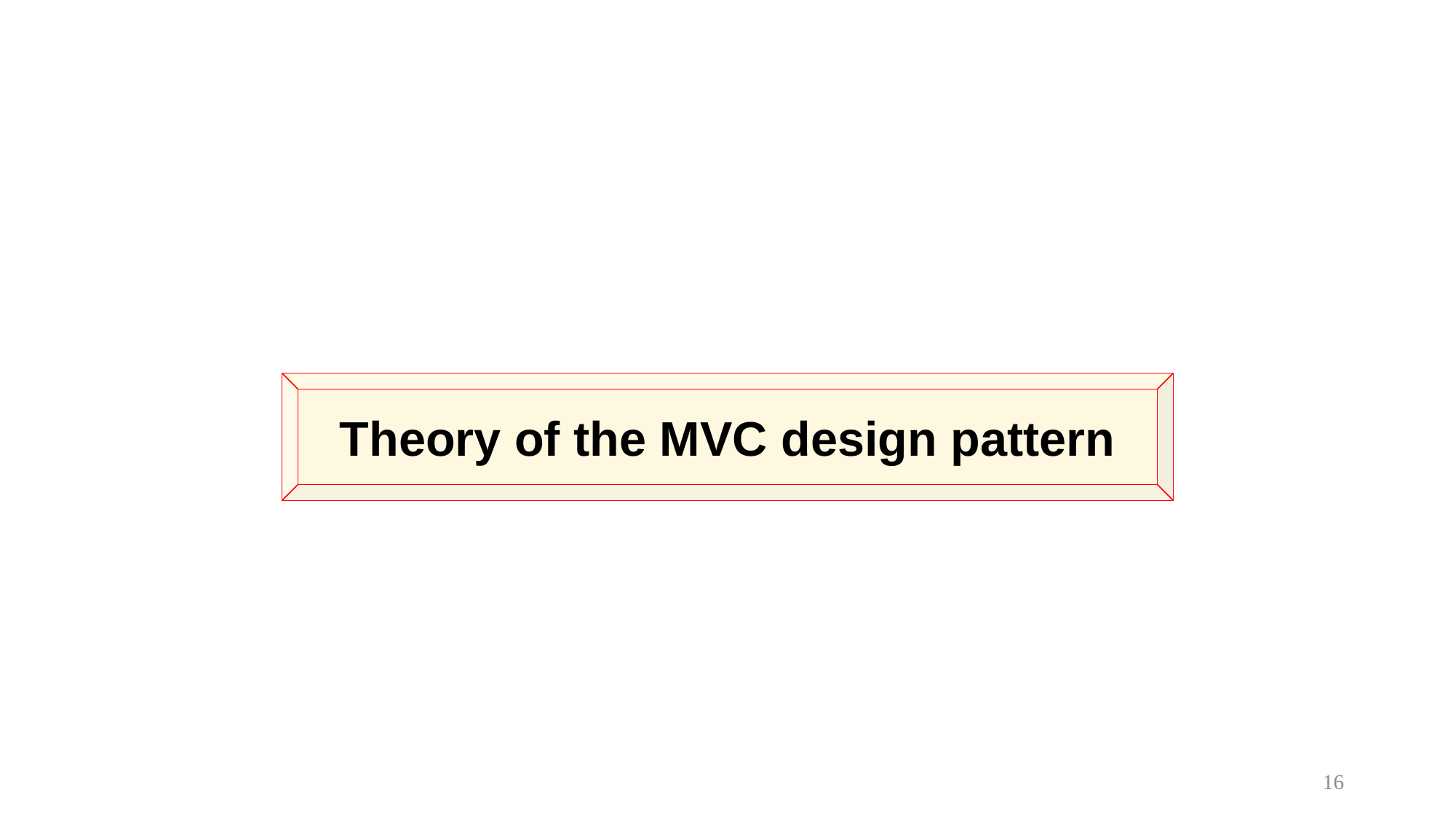

#
Theory of the MVC design pattern
16